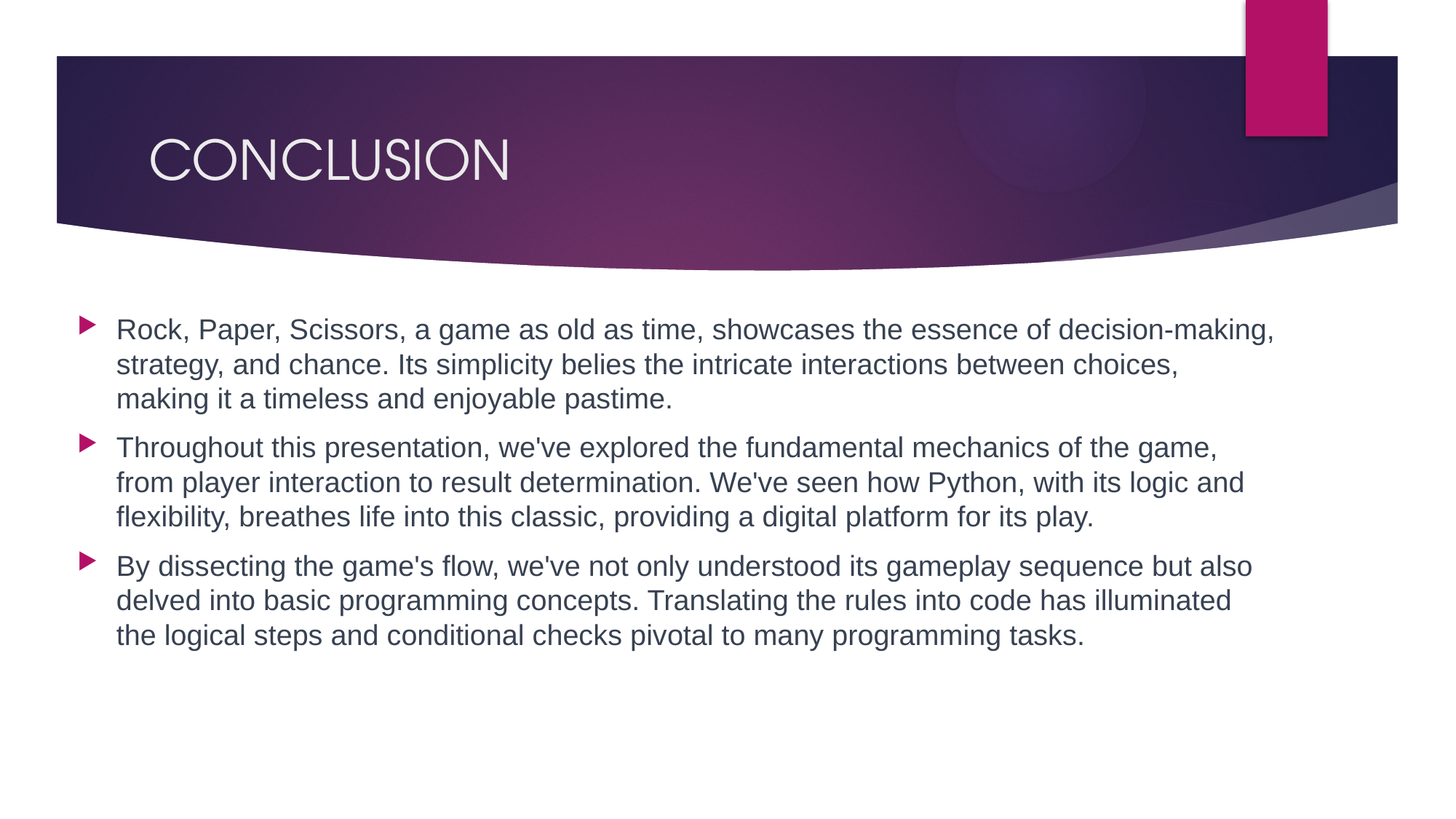

# CONCLUSION
Rock, Paper, Scissors, a game as old as time, showcases the essence of decision-making, strategy, and chance. Its simplicity belies the intricate interactions between choices, making it a timeless and enjoyable pastime.
Throughout this presentation, we've explored the fundamental mechanics of the game, from player interaction to result determination. We've seen how Python, with its logic and flexibility, breathes life into this classic, providing a digital platform for its play.
By dissecting the game's flow, we've not only understood its gameplay sequence but also delved into basic programming concepts. Translating the rules into code has illuminated the logical steps and conditional checks pivotal to many programming tasks.